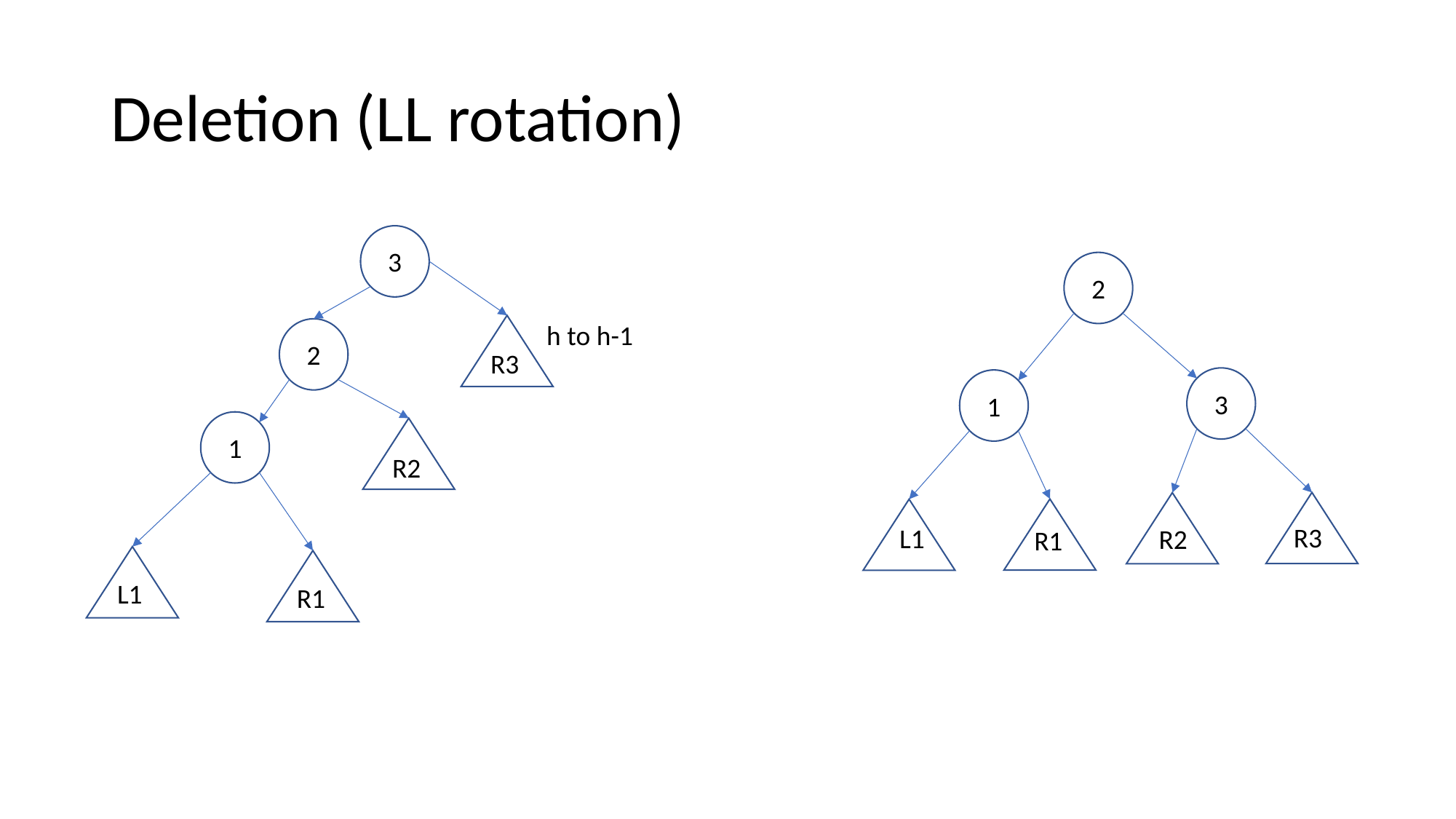

# Deletion (LL rotation)
3
2
h to h-1

2
R3
3
1
1

R2

R3
L1
R2
R1

L1
R1